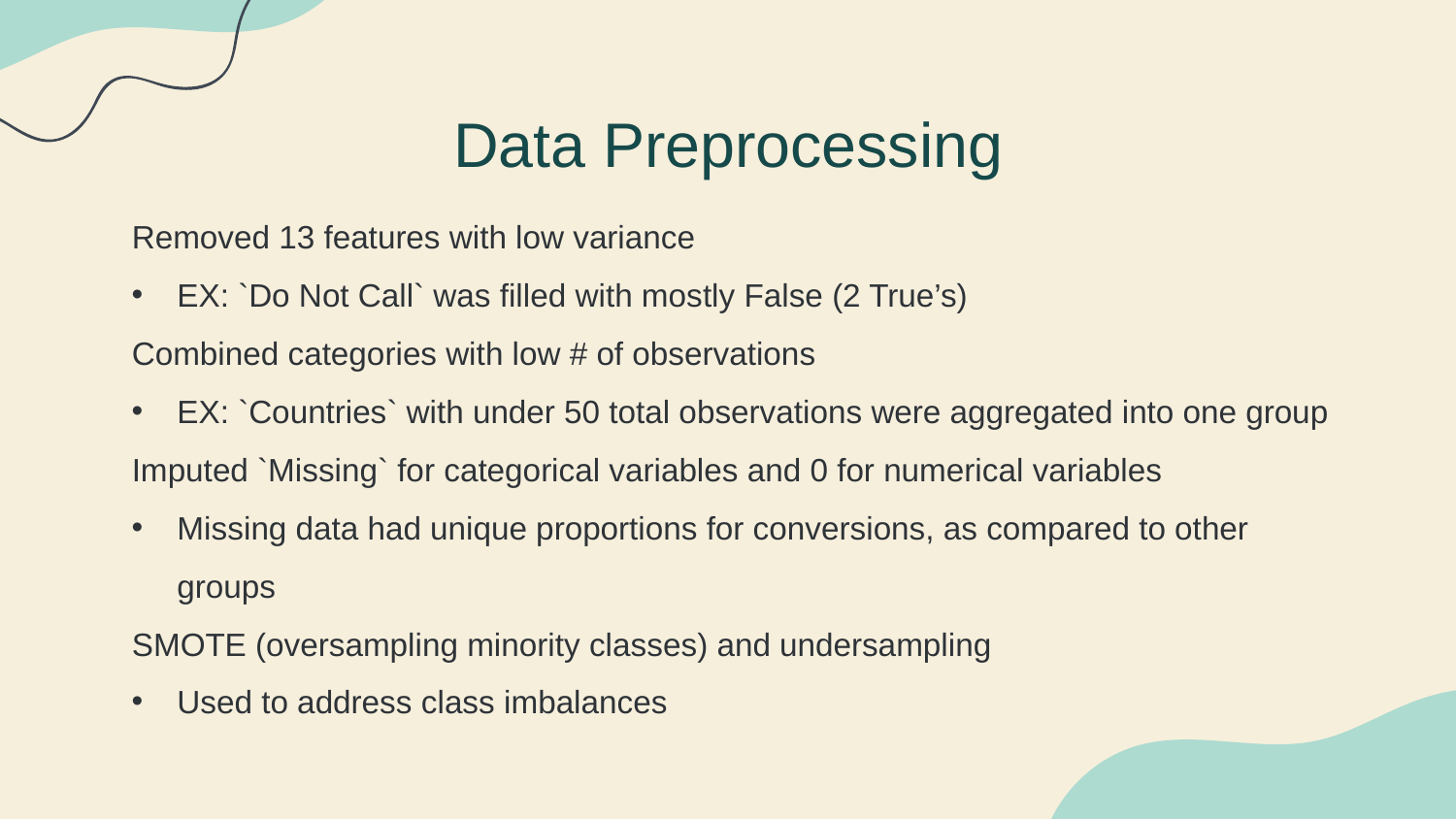

# Data Preprocessing
Removed 13 features with low variance
EX: `Do Not Call` was filled with mostly False (2 True’s)
Combined categories with low # of observations
EX: `Countries` with under 50 total observations were aggregated into one group
Imputed `Missing` for categorical variables and 0 for numerical variables
Missing data had unique proportions for conversions, as compared to other groups
SMOTE (oversampling minority classes) and undersampling
Used to address class imbalances